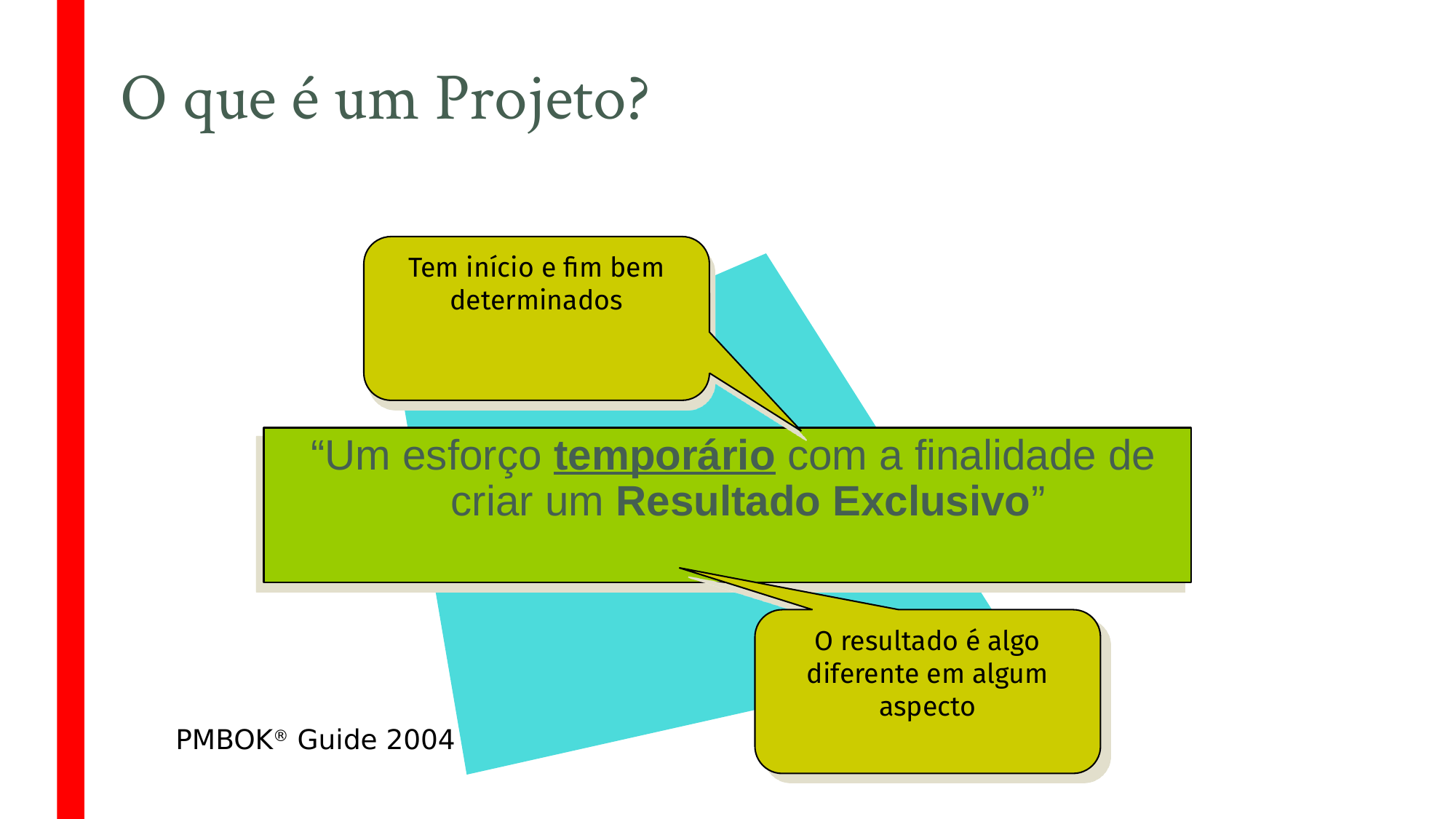

# O que é um Projeto?
Tem início e fim bem determinados

 “Um esforço temporário com a finalidade de criar um Resultado Exclusivo”
O resultado é algo diferente em algum aspecto
PMBOK® Guide 2004